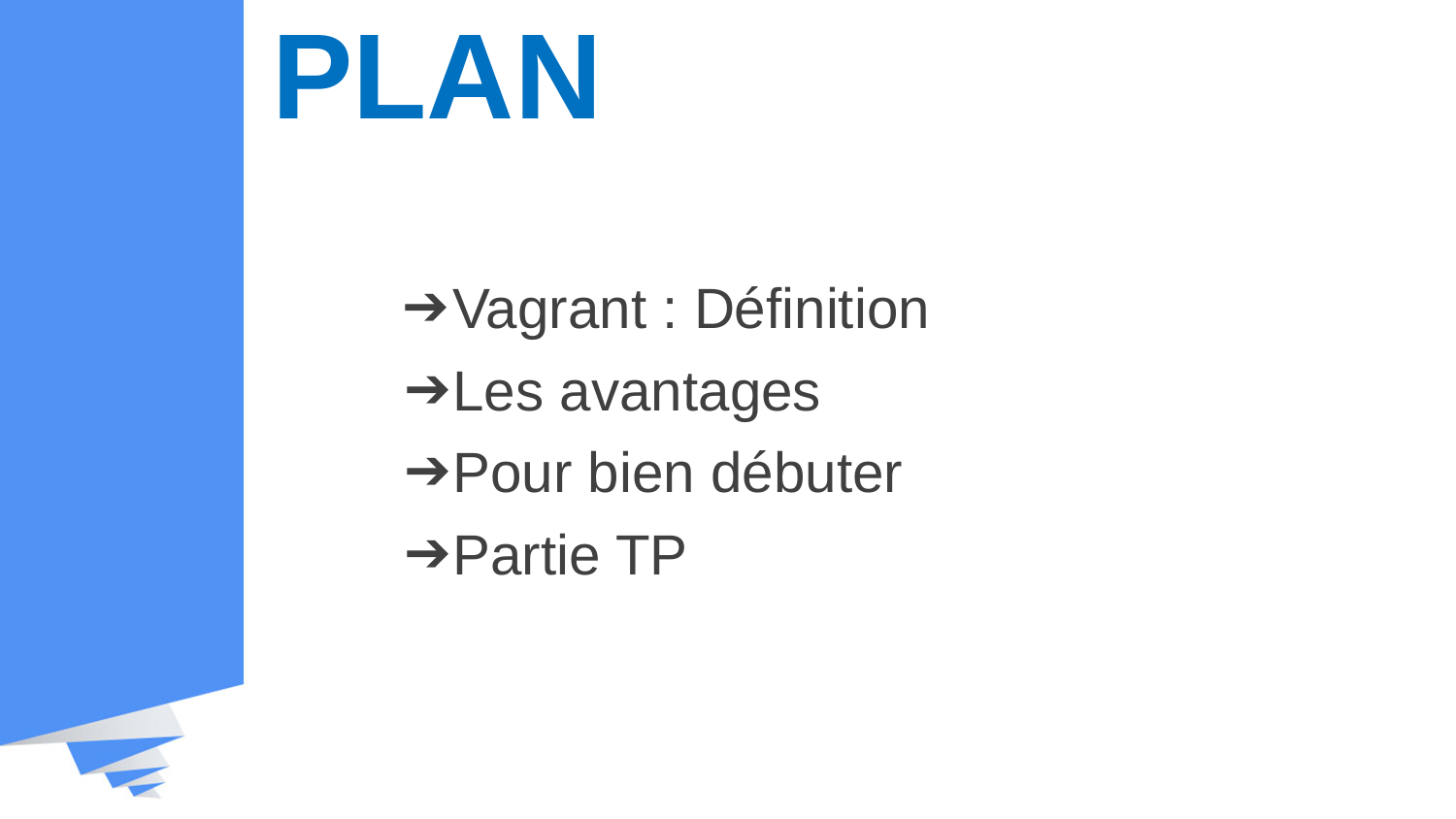

# PLAN
Vagrant : Définition
Les avantages
Pour bien débuter
Partie TP